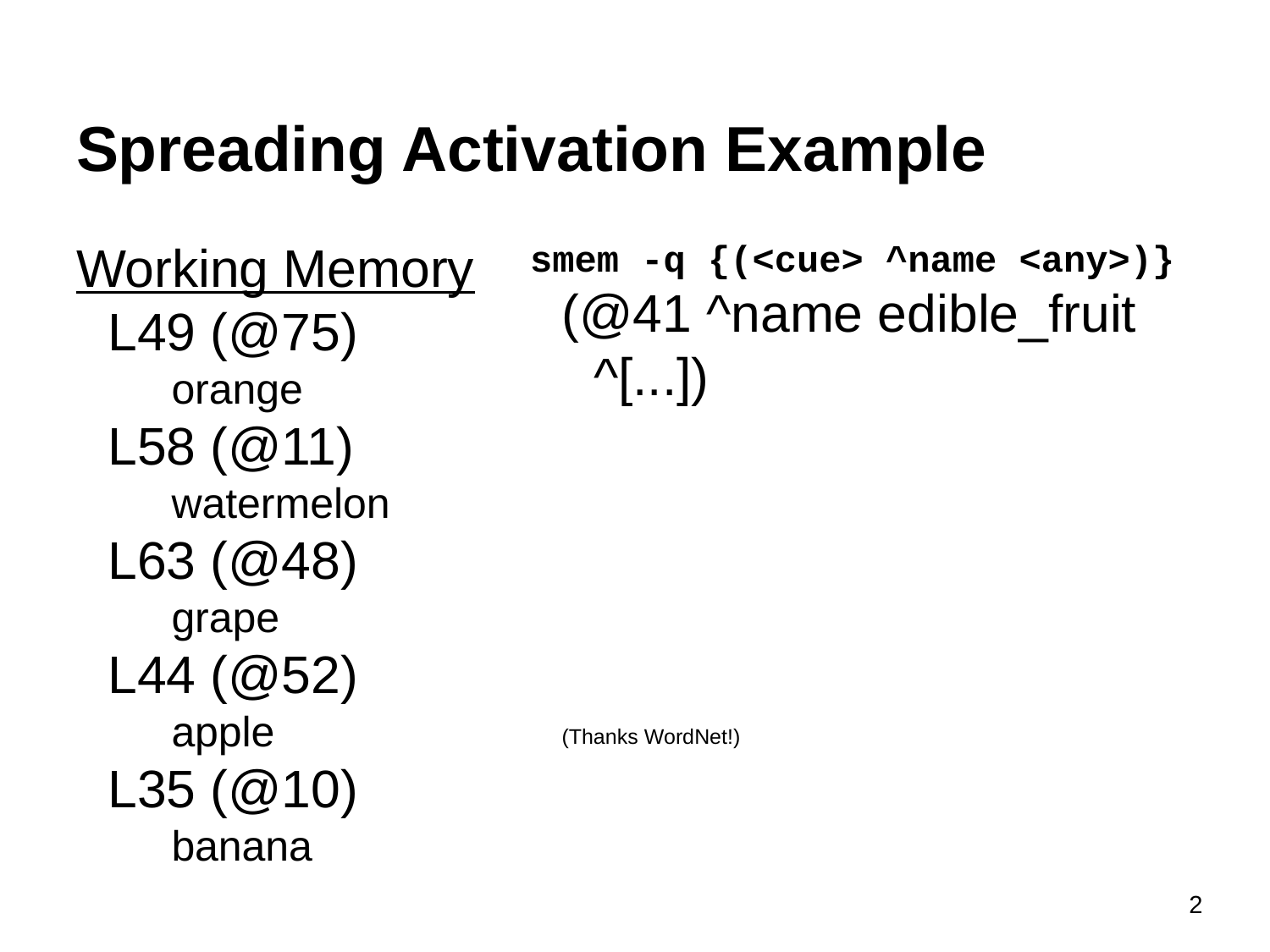

# Spreading Activation Example
Working Memory
L49 (@75)
orange
L58 (@11)
watermelon
L63 (@48)
grape
L44 (@52)
apple
L35 (@10)
banana
smem -q {(<cue> ^name <any>)}
(@41 ^name edible_fruit ^[...])

(Thanks WordNet!)
2